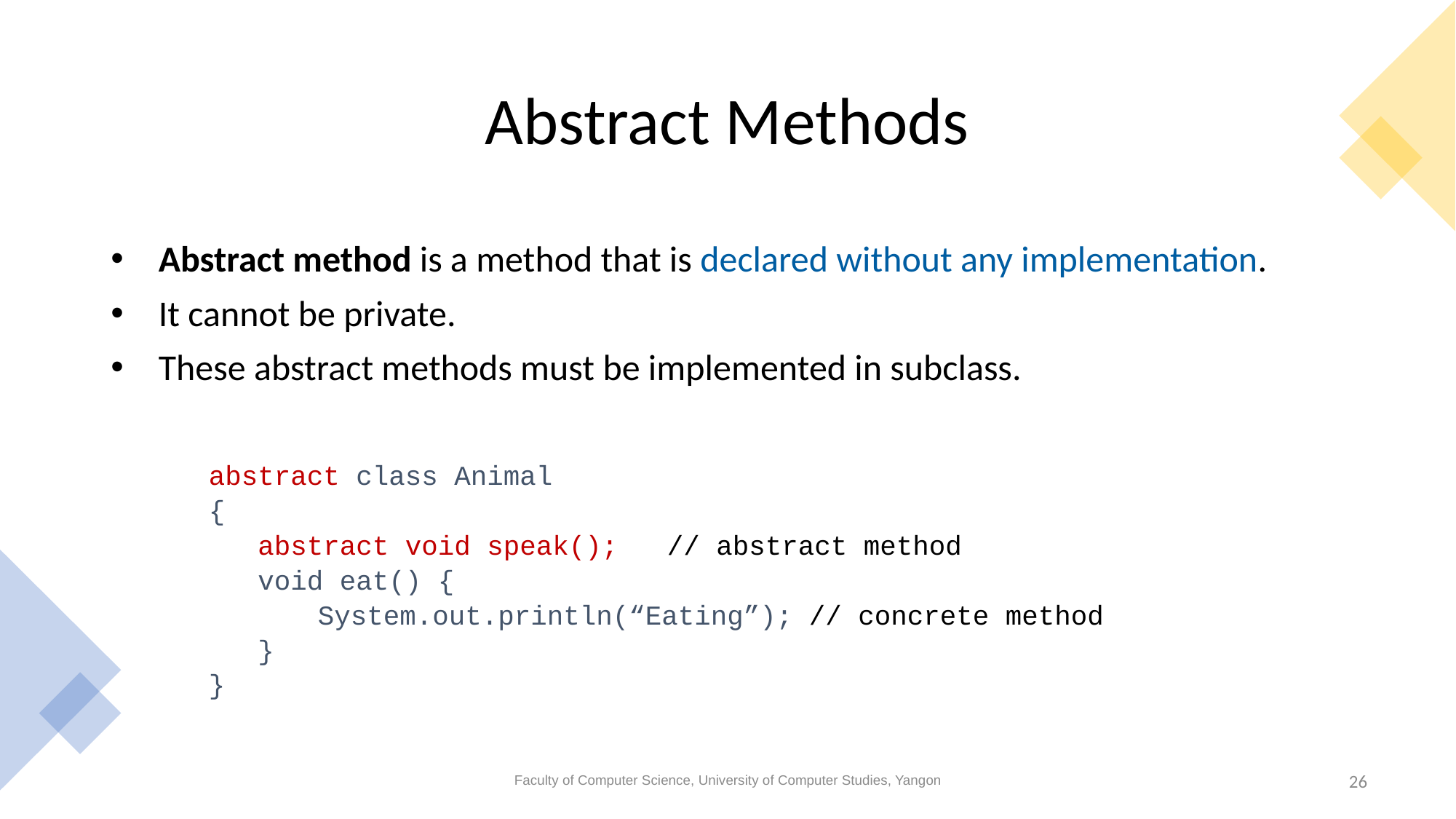

# Abstract Methods
Abstract method is a method that is declared without any implementation.
It cannot be private.
These abstract methods must be implemented in subclass.

abstract class Animal
{
   abstract void speak();   // abstract method
   void eat() {
	System.out.println(“Eating”); // concrete method
   }
}

Faculty of Computer Science, University of Computer Studies, Yangon
26